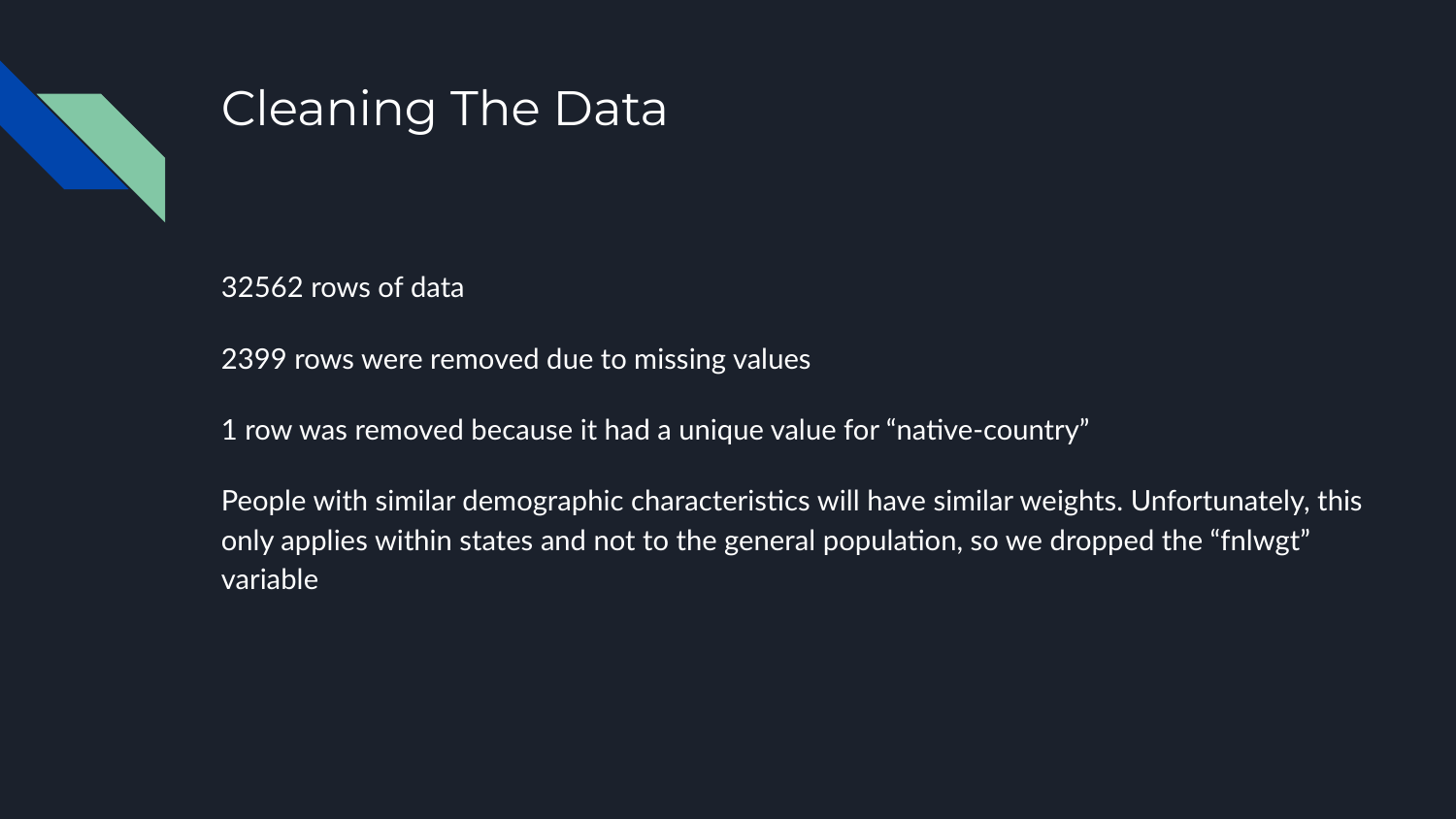

# Cleaning The Data
32562 rows of data
2399 rows were removed due to missing values
1 row was removed because it had a unique value for “native-country”
People with similar demographic characteristics will have similar weights. Unfortunately, this only applies within states and not to the general population, so we dropped the “fnlwgt” variable